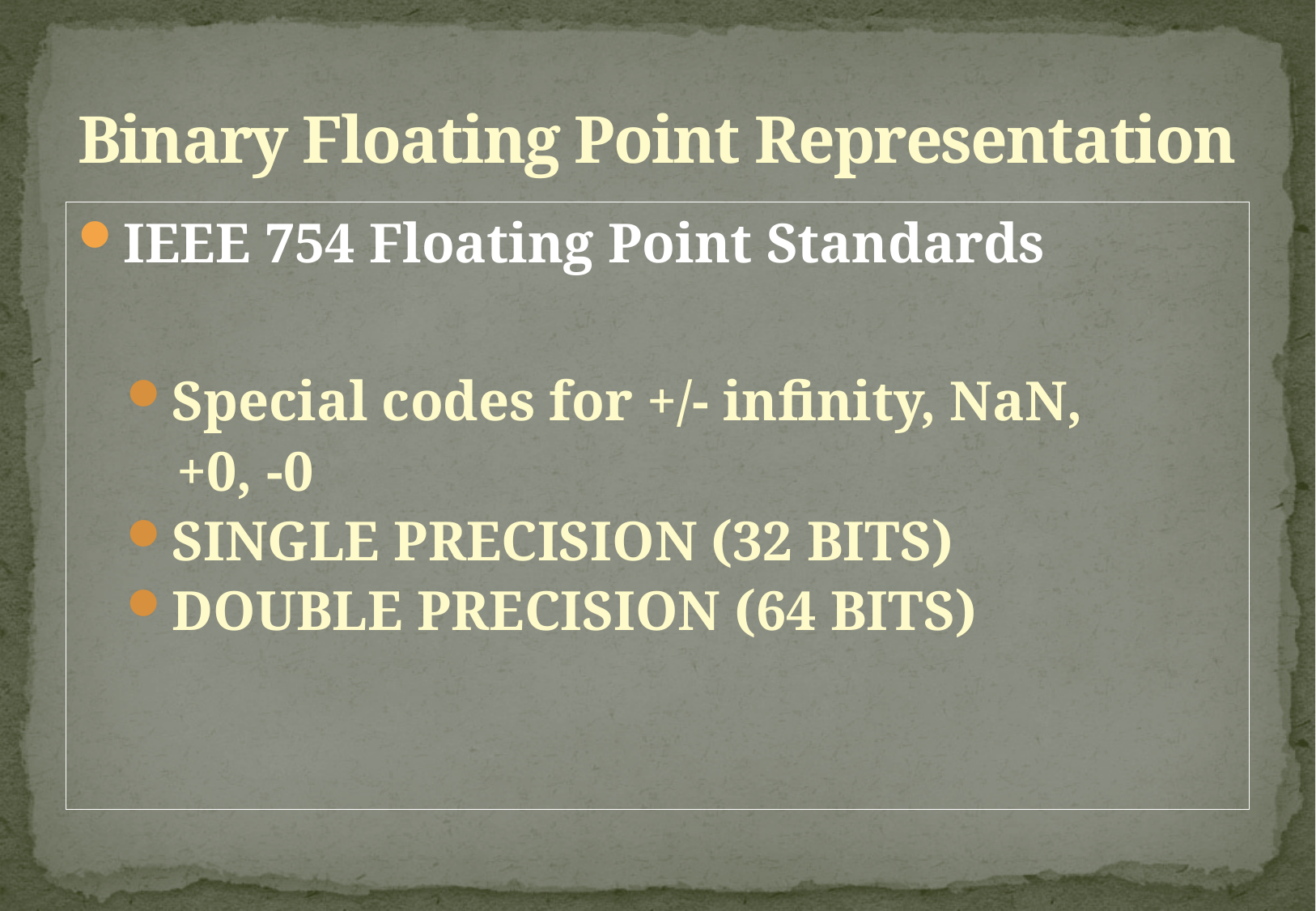

# Binary Floating Point Representation
IEEE 754 Floating Point Standards

Special codes for +/- infinity, NaN,
	 +0, -0
SINGLE PRECISION (32 BITS)
DOUBLE PRECISION (64 BITS)